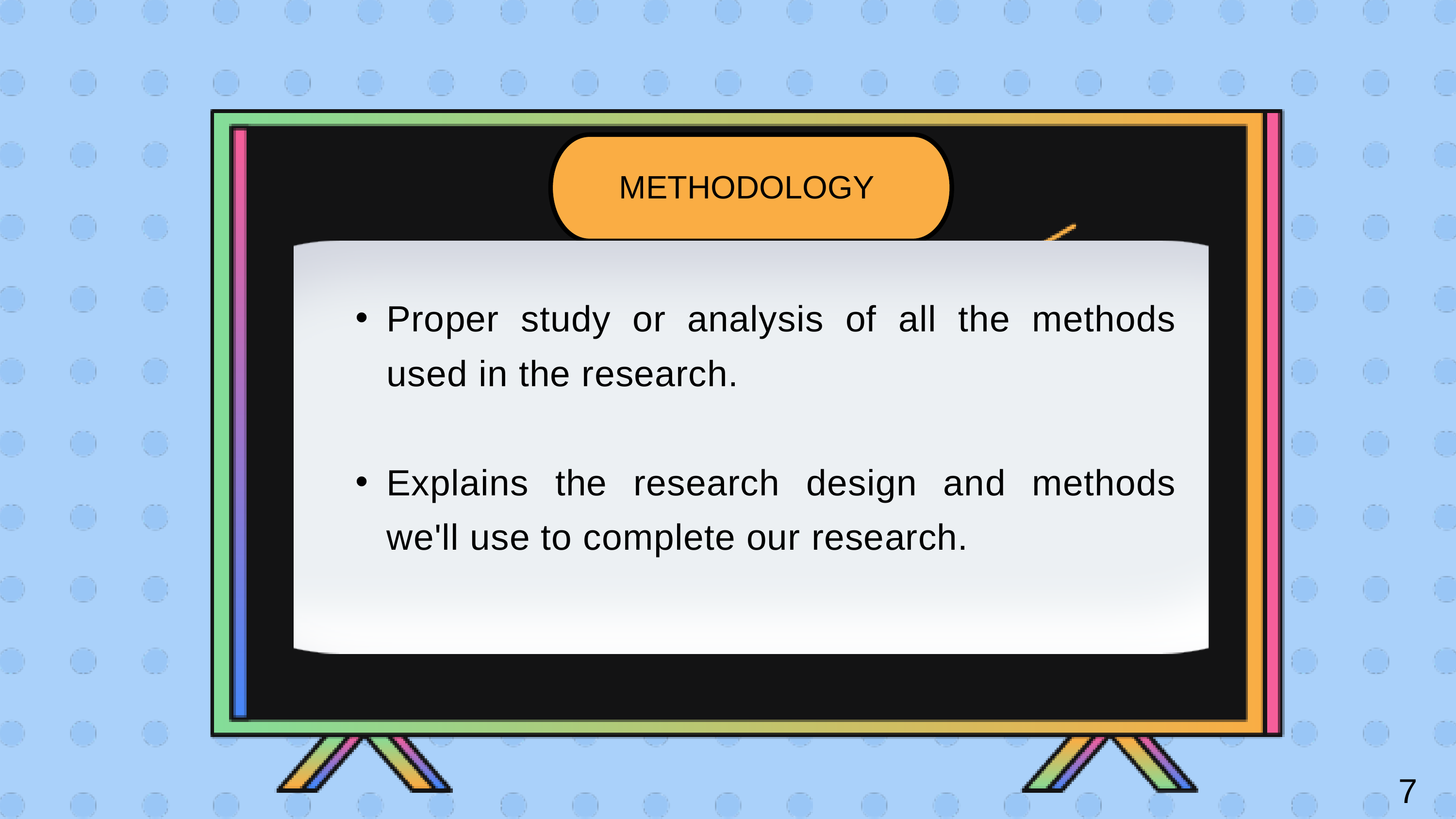

METHODOLOGY

Proper study or analysis of all the methods used in the research.

Explains the research design and methods we'll use to complete our research.

7